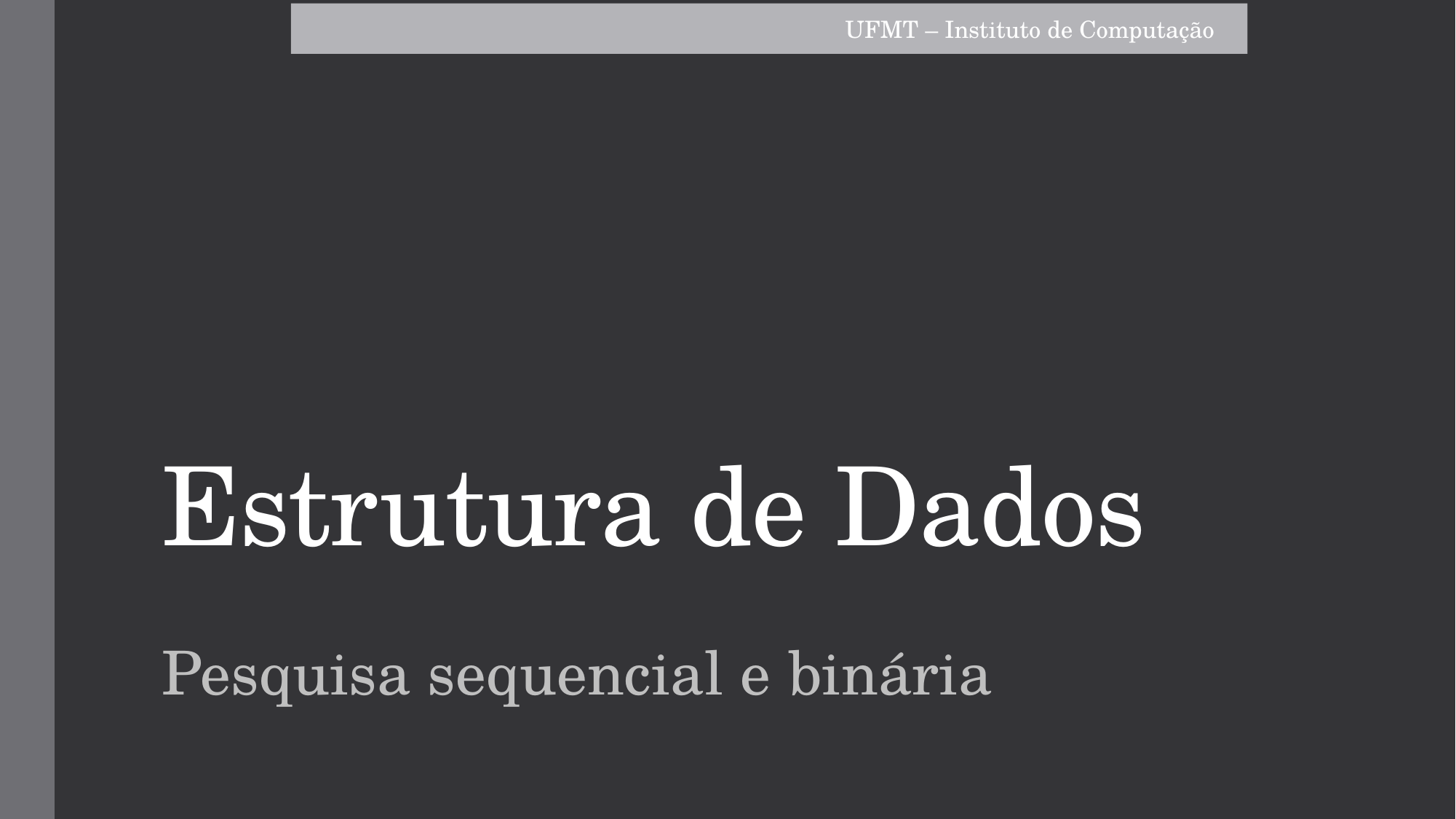

UFMT – Instituto de Computação

# Estrutura de Dados
Pesquisa sequencial e binária